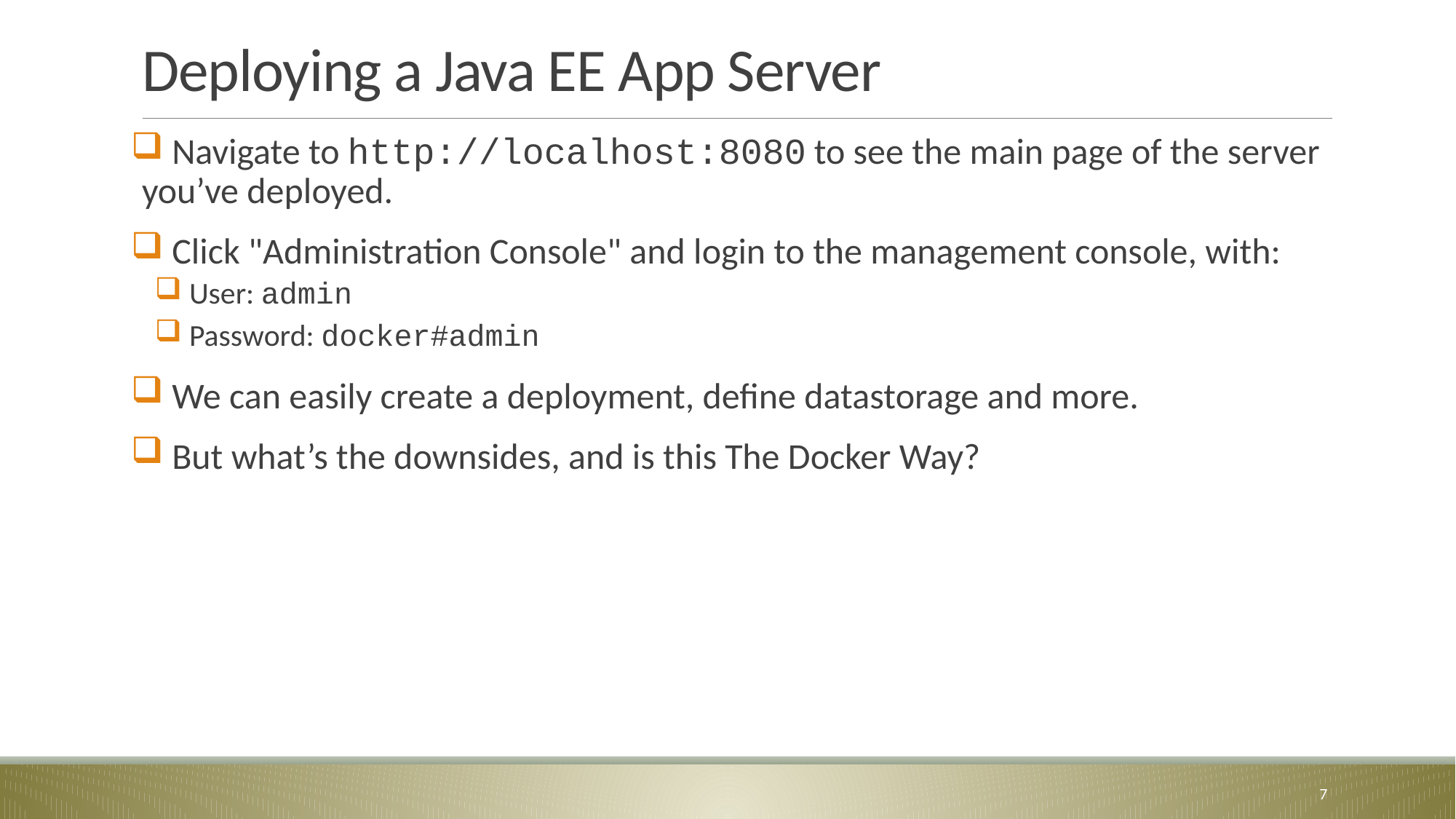

# Deploying a Java EE App Server
 Navigate to http://localhost:8080 to see the main page of the server you’ve deployed.
 Click "Administration Console" and login to the management console, with:
 User: admin
 Password: docker#admin
 We can easily create a deployment, define datastorage and more.
 But what’s the downsides, and is this The Docker Way?

7